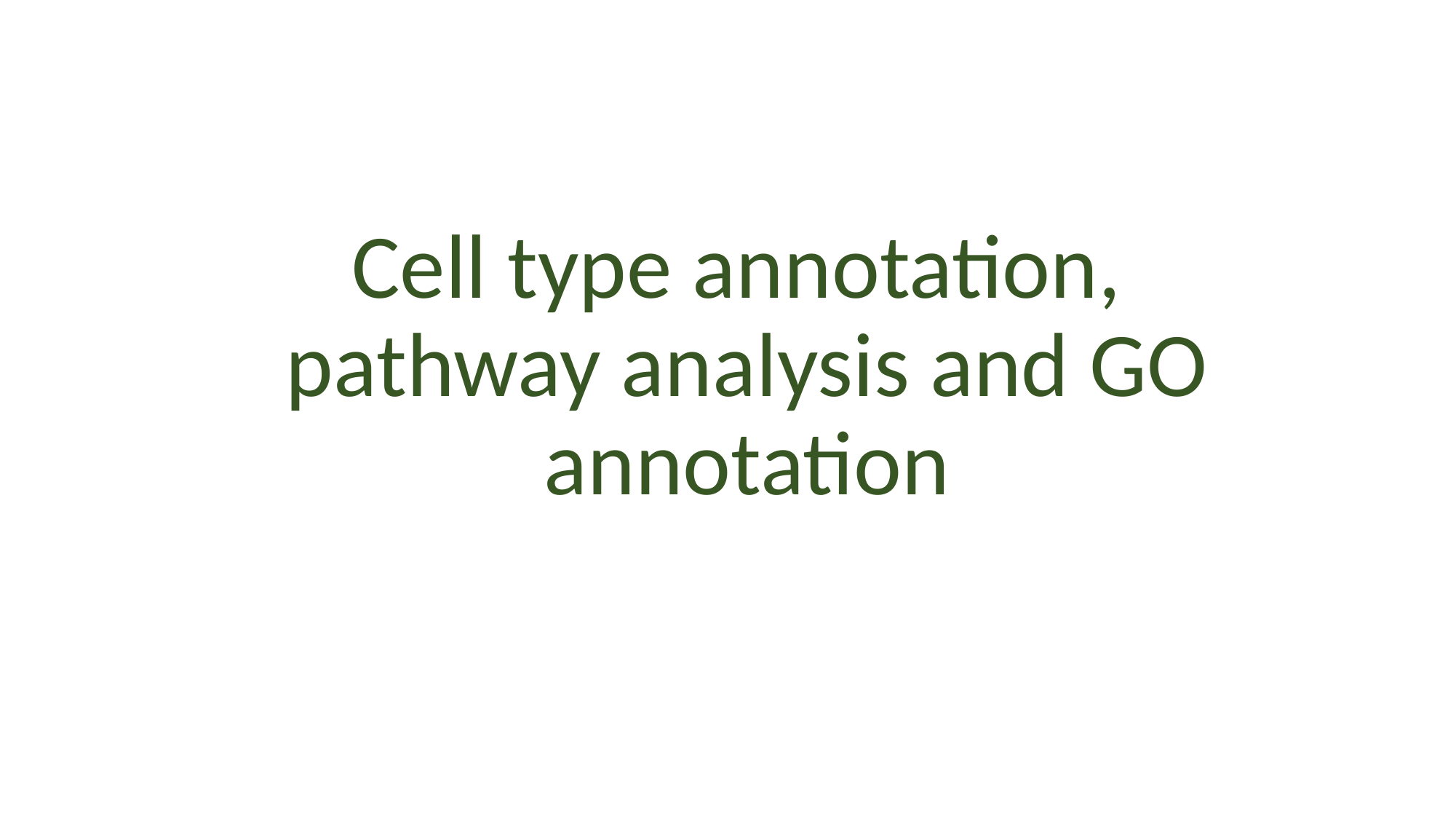

# Cell type annotation, pathway analysis and GO annotation